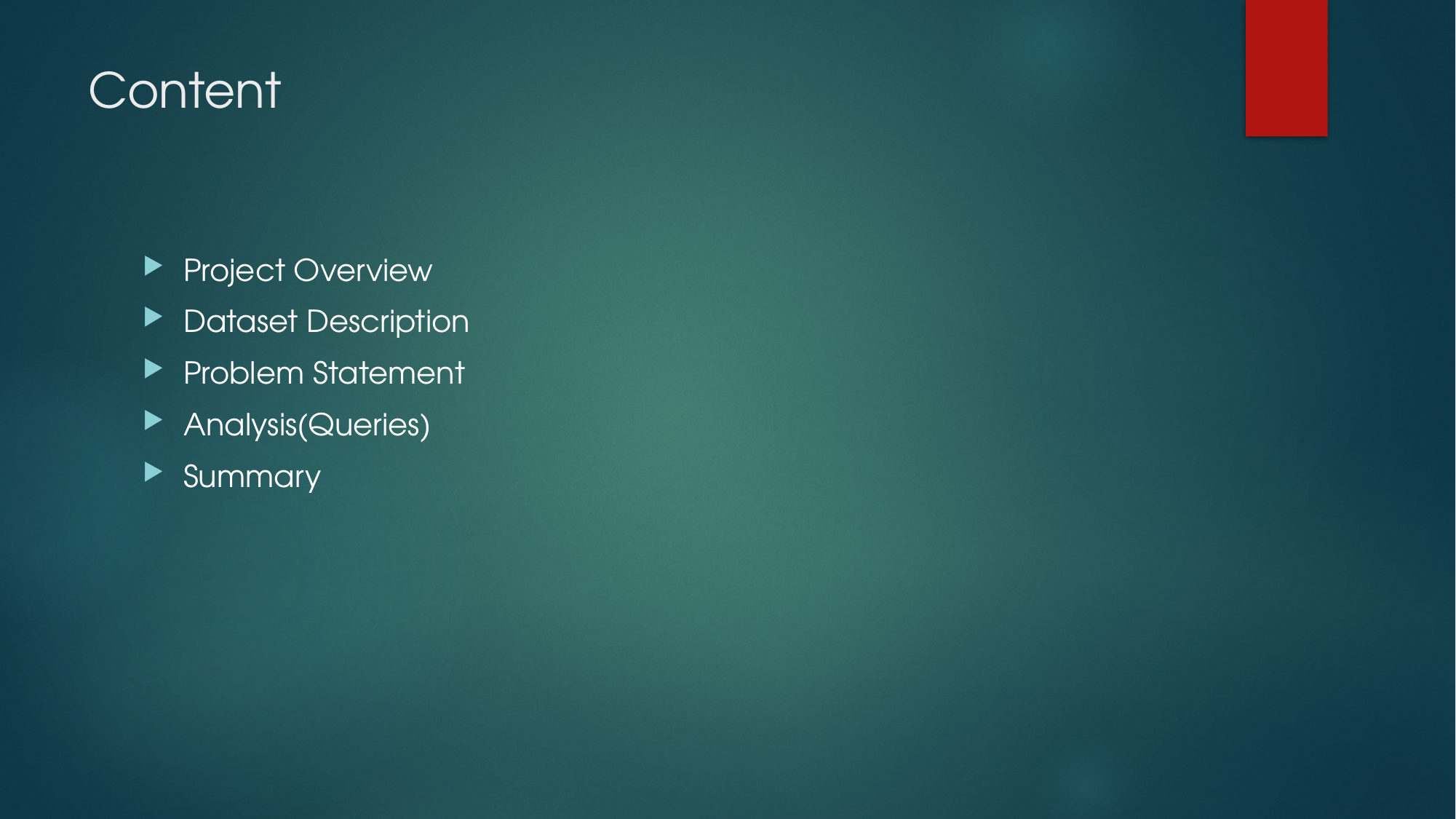

# Content
Project Overview
Dataset Description
Problem Statement
Analysis(Queries)
Summary